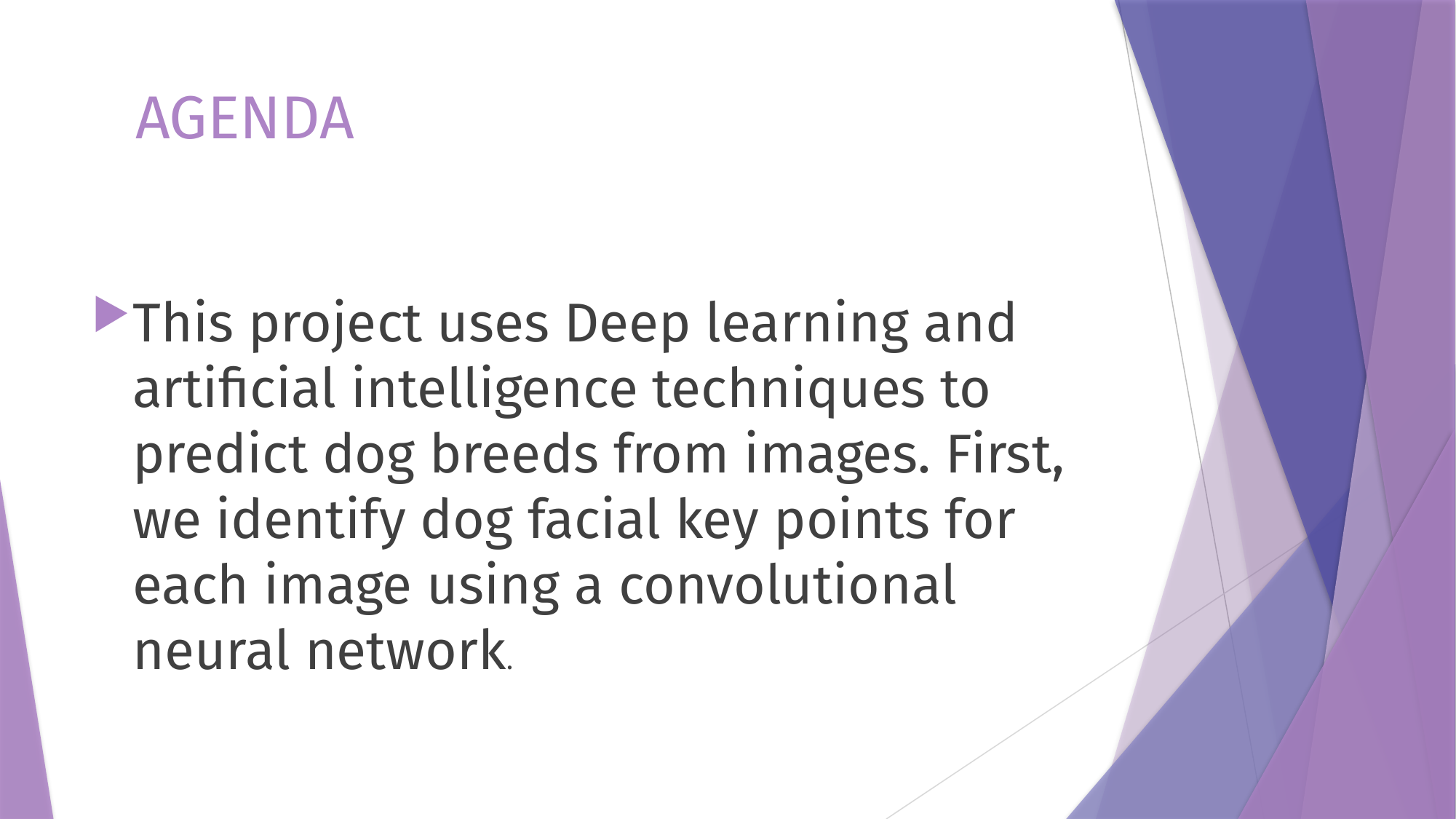

# AGENDA
This project uses Deep learning and artificial intelligence techniques to predict dog breeds from images. First, we identify dog facial key points for each image using a convolutional neural network.